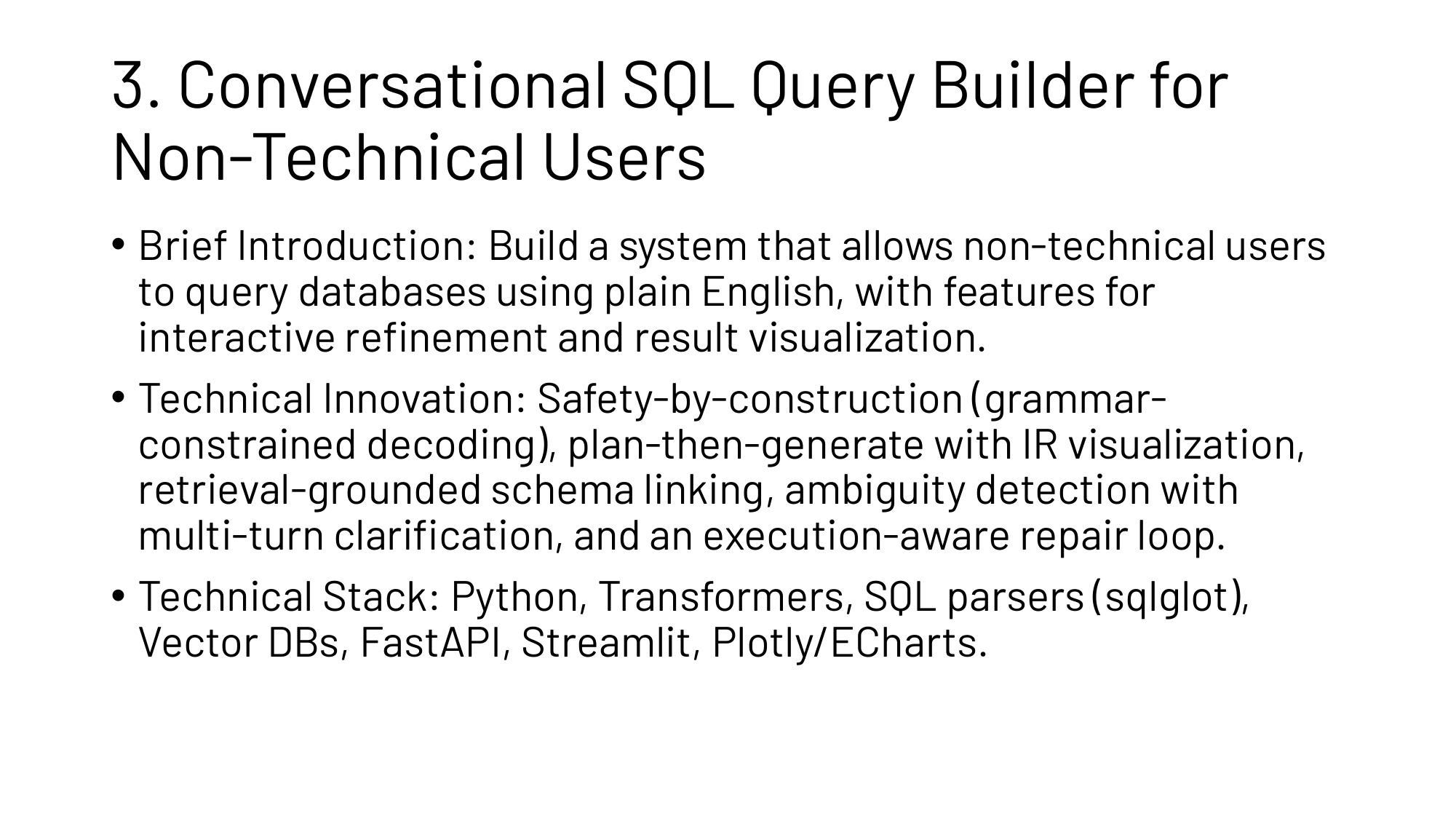

# 3. Conversational SQL Query Builder for Non-Technical Users
Brief Introduction: Build a system that allows non-technical users to query databases using plain English, with features for interactive refinement and result visualization.
Technical Innovation: Safety-by-construction (grammar-constrained decoding), plan-then-generate with IR visualization, retrieval-grounded schema linking, ambiguity detection with multi-turn clarification, and an execution-aware repair loop.
Technical Stack: Python, Transformers, SQL parsers (sqlglot), Vector DBs, FastAPI, Streamlit, Plotly/ECharts.